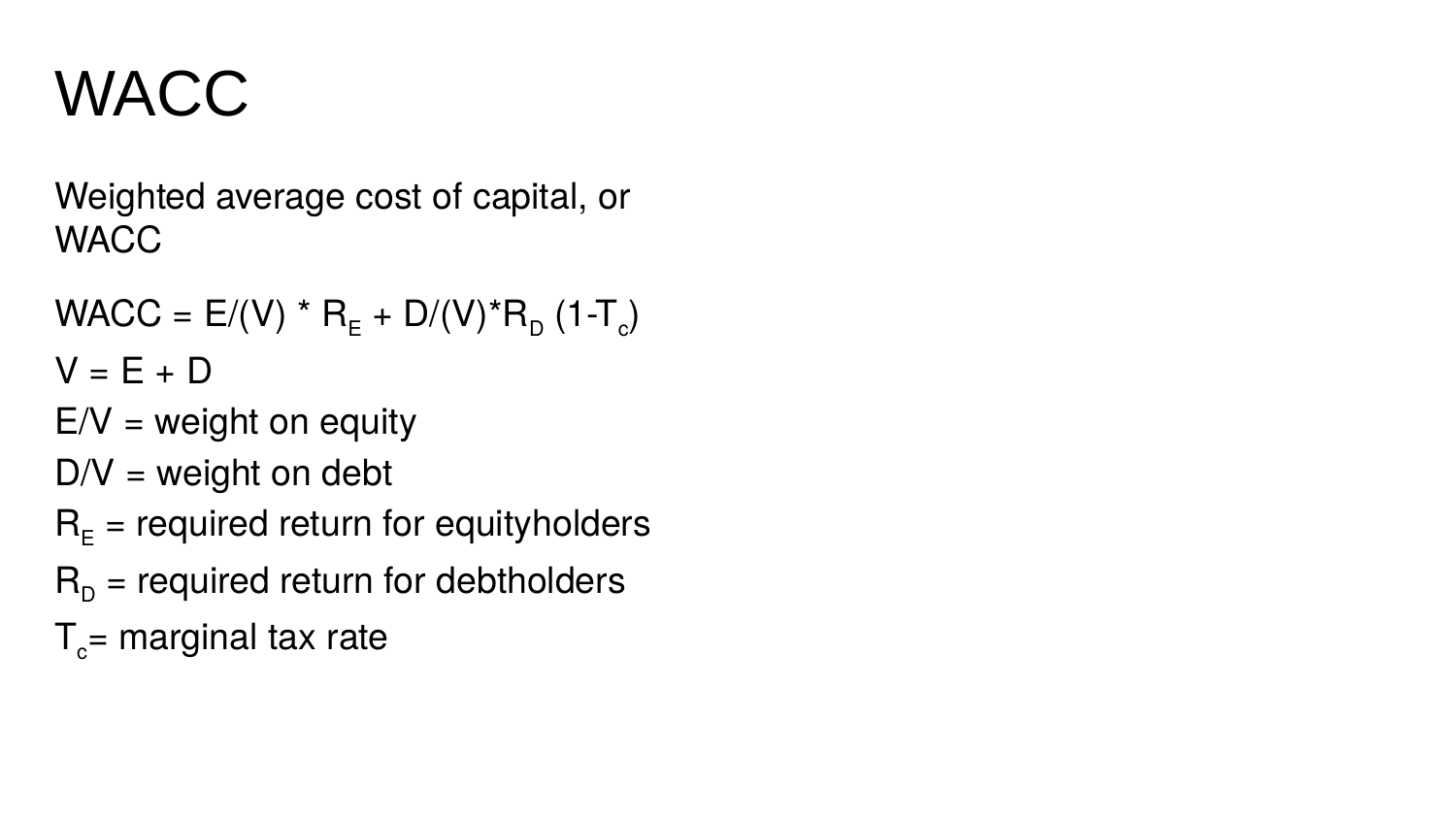

# WACC
Weighted average cost of capital, or WACC

WACC = E/(V) * RE + D/(V)*RD (1-Tc)
V = E + D
E/V = weight on equity
D/V = weight on debt
RE = required return for equityholders
RD = required return for debtholders
Tc= marginal tax rate